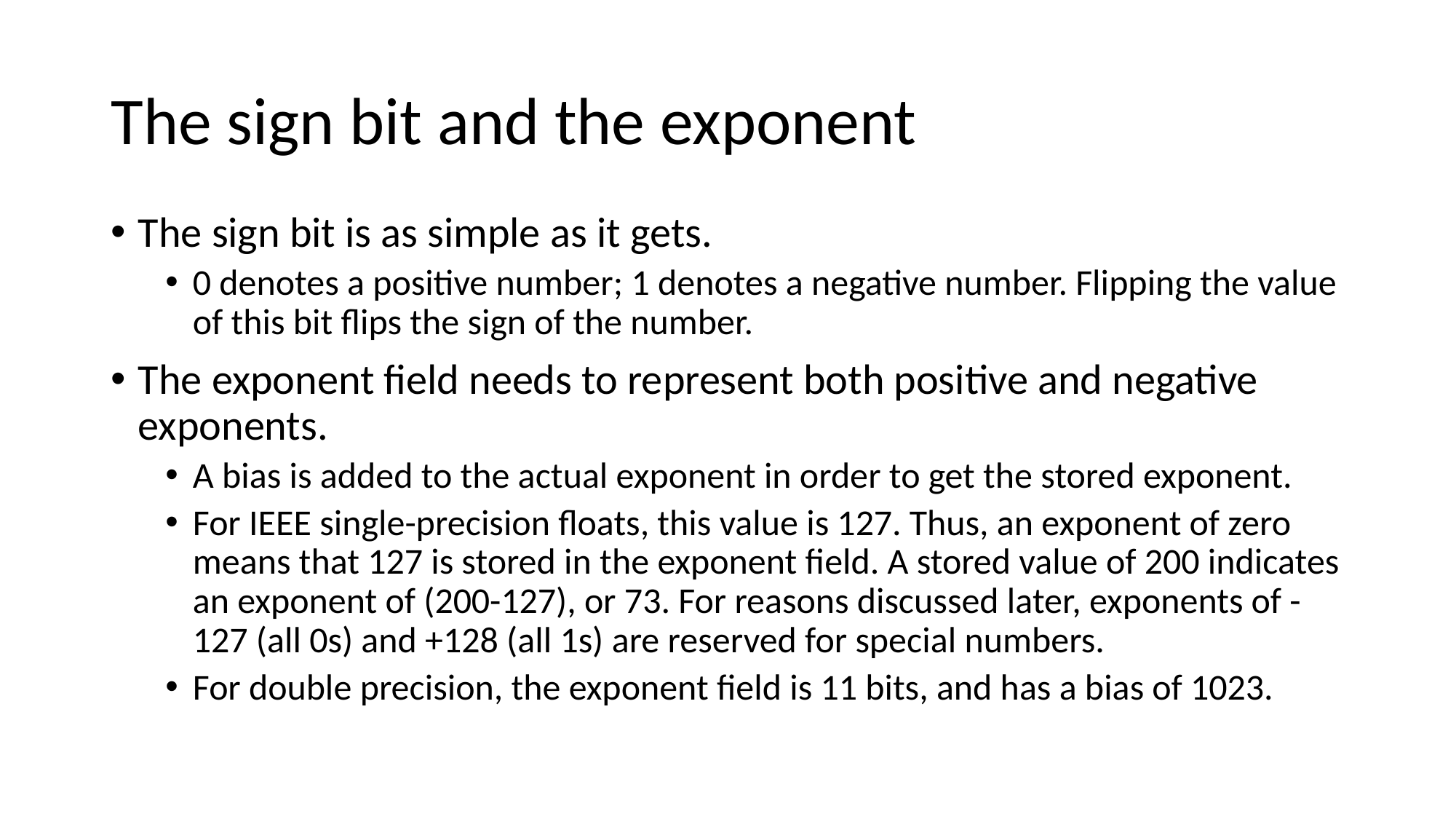

# The sign bit and the exponent
The sign bit is as simple as it gets.
0 denotes a positive number; 1 denotes a negative number. Flipping the value of this bit flips the sign of the number.
The exponent field needs to represent both positive and negative exponents.
A bias is added to the actual exponent in order to get the stored exponent.
For IEEE single-precision floats, this value is 127. Thus, an exponent of zero means that 127 is stored in the exponent field. A stored value of 200 indicates an exponent of (200-127), or 73. For reasons discussed later, exponents of -127 (all 0s) and +128 (all 1s) are reserved for special numbers.
For double precision, the exponent field is 11 bits, and has a bias of 1023.